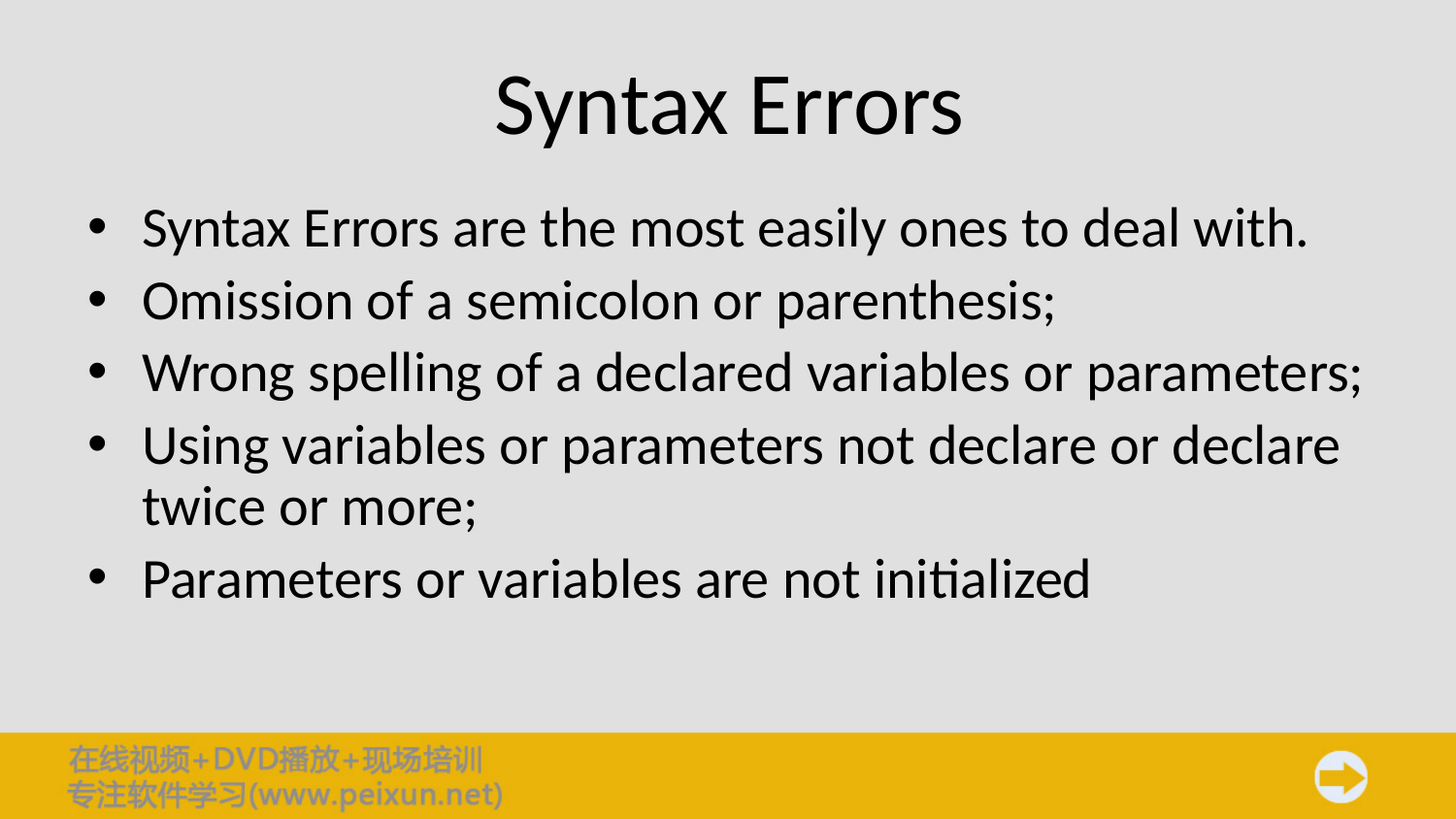

# Syntax Errors
Syntax Errors are the most easily ones to deal with.
Omission of a semicolon or parenthesis;
Wrong spelling of a declared variables or parameters;
Using variables or parameters not declare or declare twice or more;
Parameters or variables are not initialized